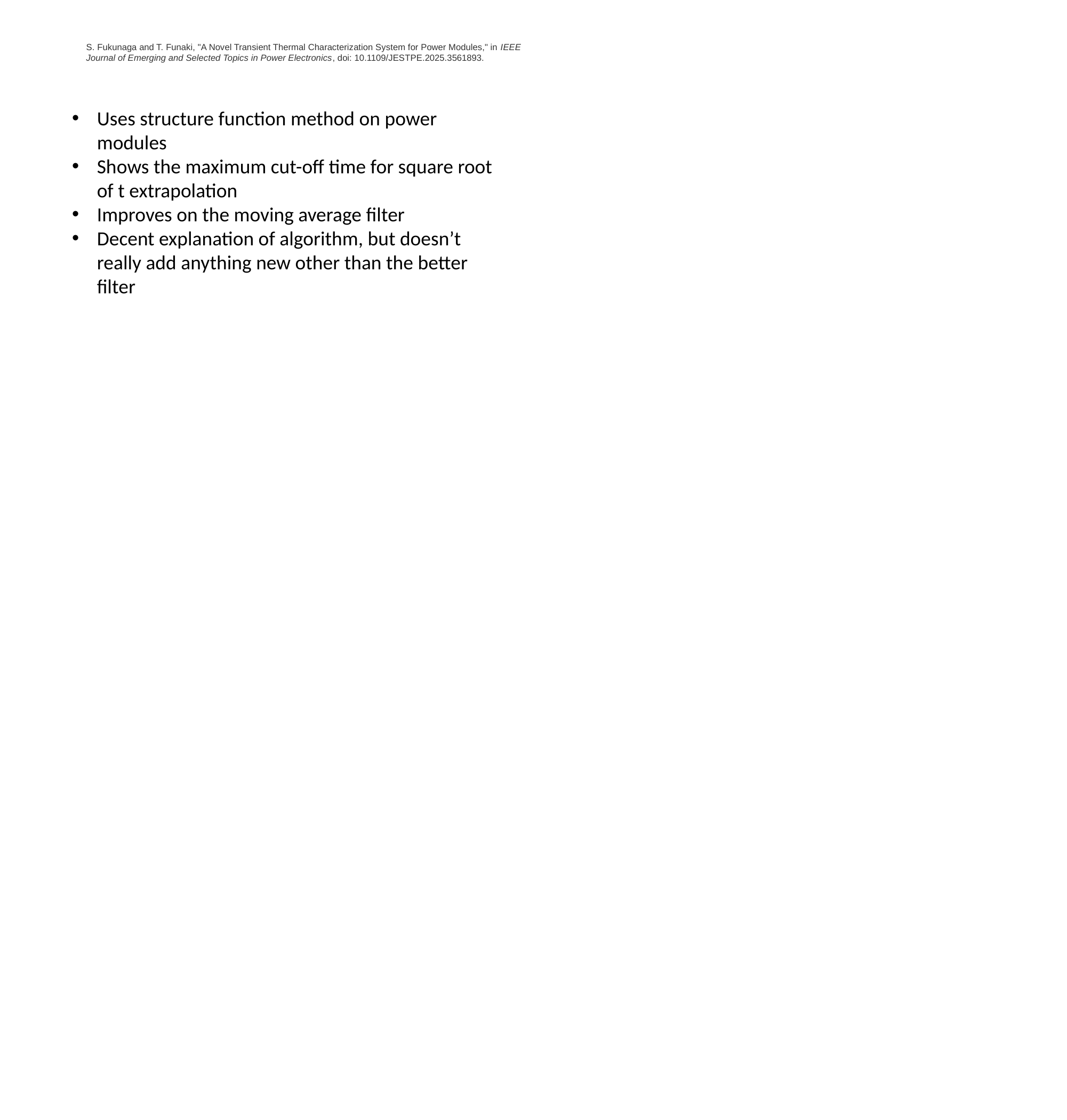

S. Fukunaga and T. Funaki, "A Novel Transient Thermal Characterization System for Power Modules," in IEEE Journal of Emerging and Selected Topics in Power Electronics, doi: 10.1109/JESTPE.2025.3561893.
Uses structure function method on power modules
Shows the maximum cut-off time for square root of t extrapolation
Improves on the moving average filter
Decent explanation of algorithm, but doesn’t really add anything new other than the better filter